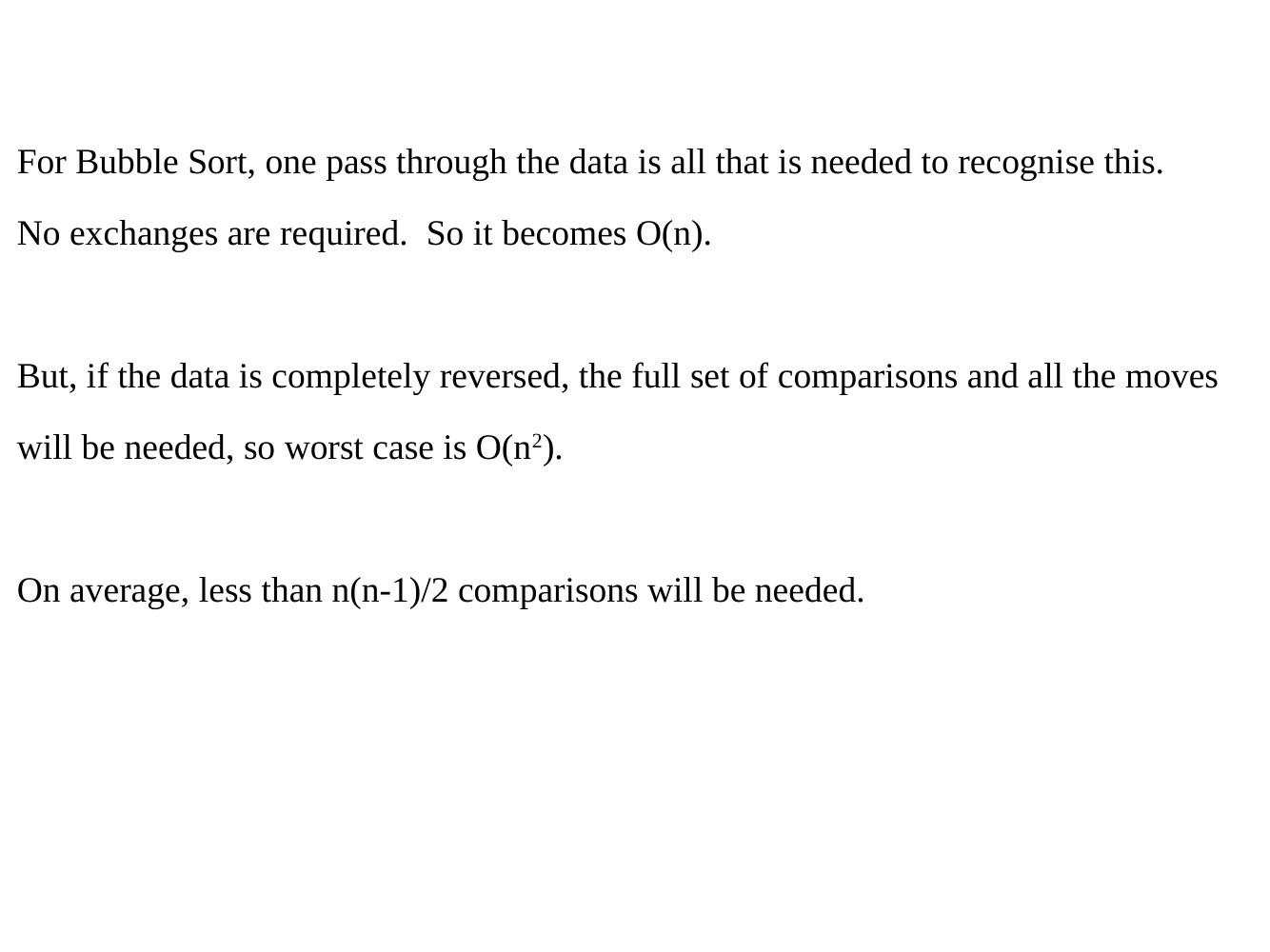

For Bubble Sort, one pass through the data is all that is needed to recognise this.
No exchanges are required.  So it becomes O(n).

But, if the data is completely reversed, the full set of comparisons and all the moves will be needed, so worst case is O(n2).

On average, less than n(n-1)/2 comparisons will be needed.